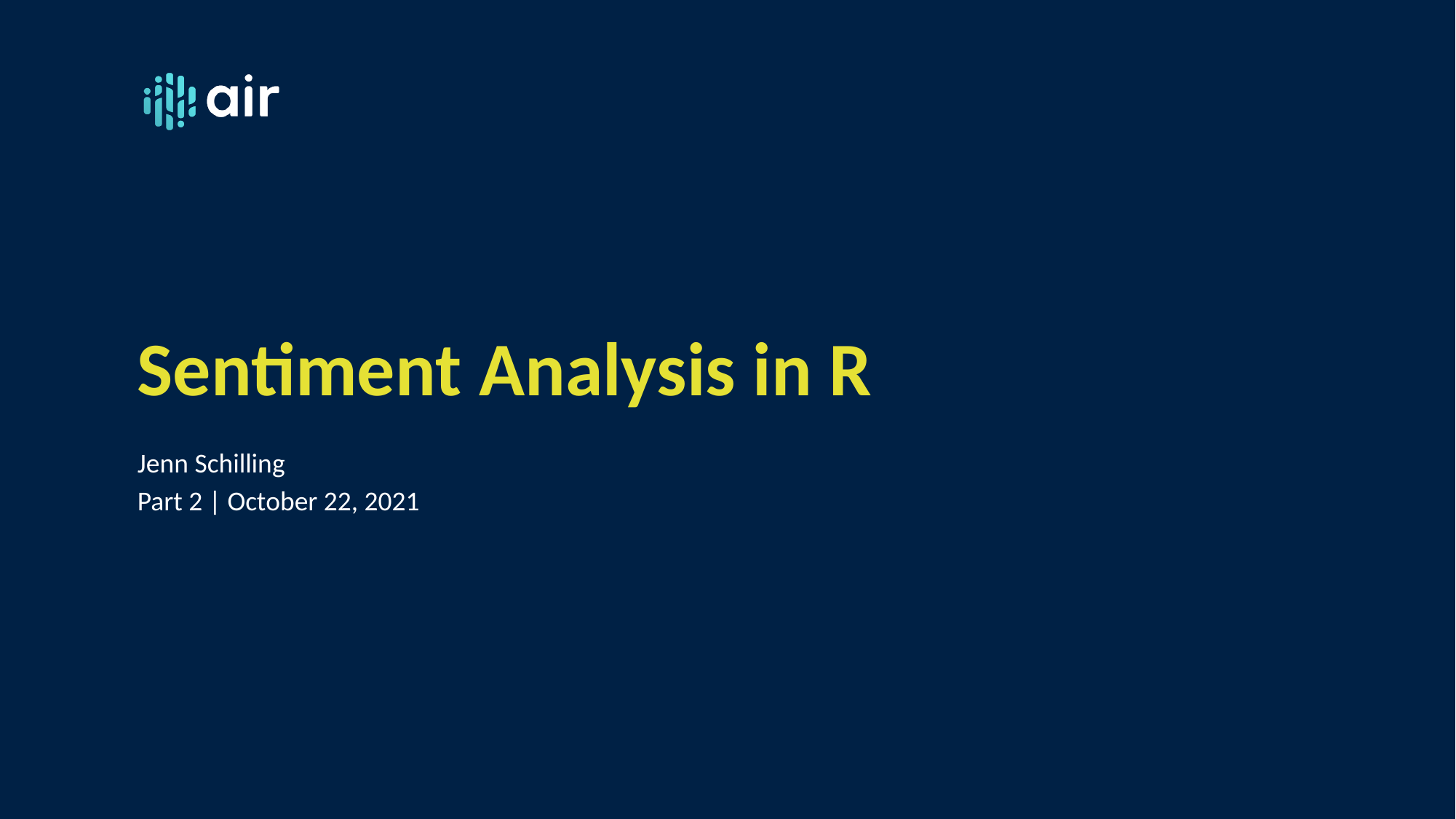

# Sentiment Analysis in R
Jenn Schilling
Part 2 | October 22, 2021